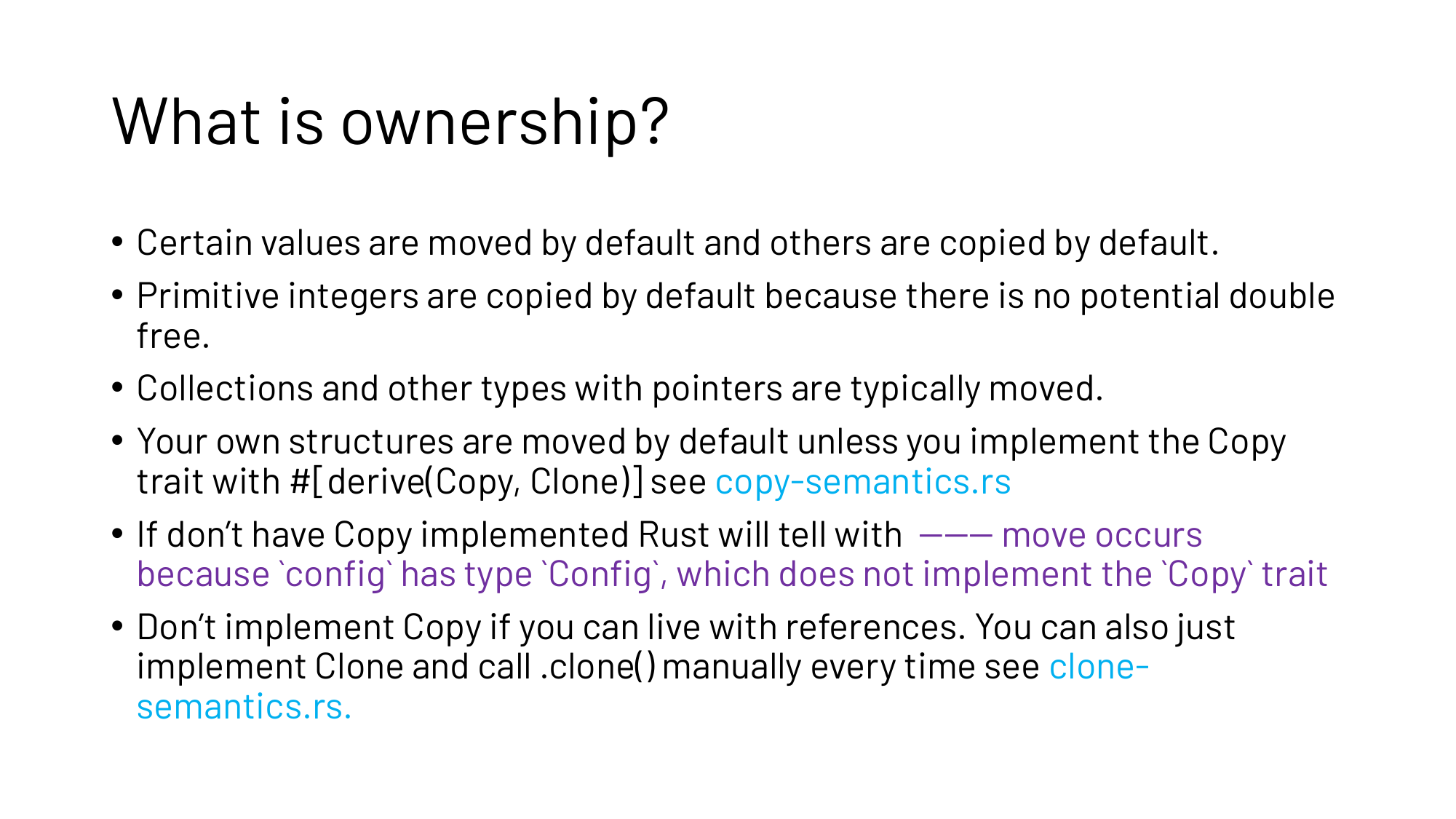

# What is ownership?
Certain values are moved by default and others are copied by default.
Primitive integers are copied by default because there is no potential double free.
Collections and other types with pointers are typically moved.
Your own structures are moved by default unless you implement the Copy trait with #[derive(Copy, Clone)] see copy-semantics.rs
If don’t have Copy implemented Rust will tell with  ------ move occurs because `config` has type `Config`, which does not implement the `Copy` trait
Don’t implement Copy if you can live with references. You can also just implement Clone and call .clone() manually every time see clone-semantics.rs.